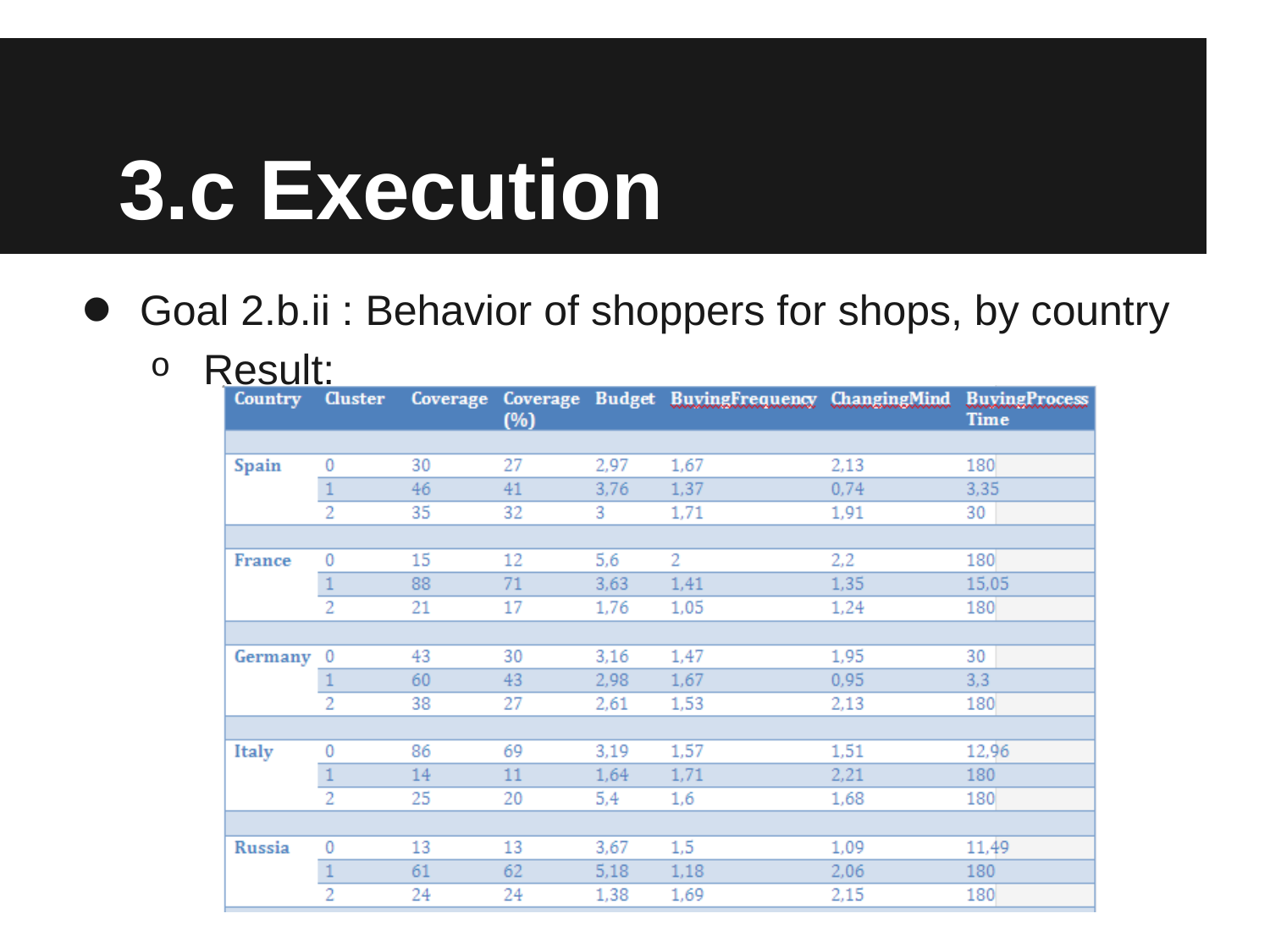

# 3.c Execution
Goal 2.b.ii : Behavior of shoppers for shops, by country
Result: